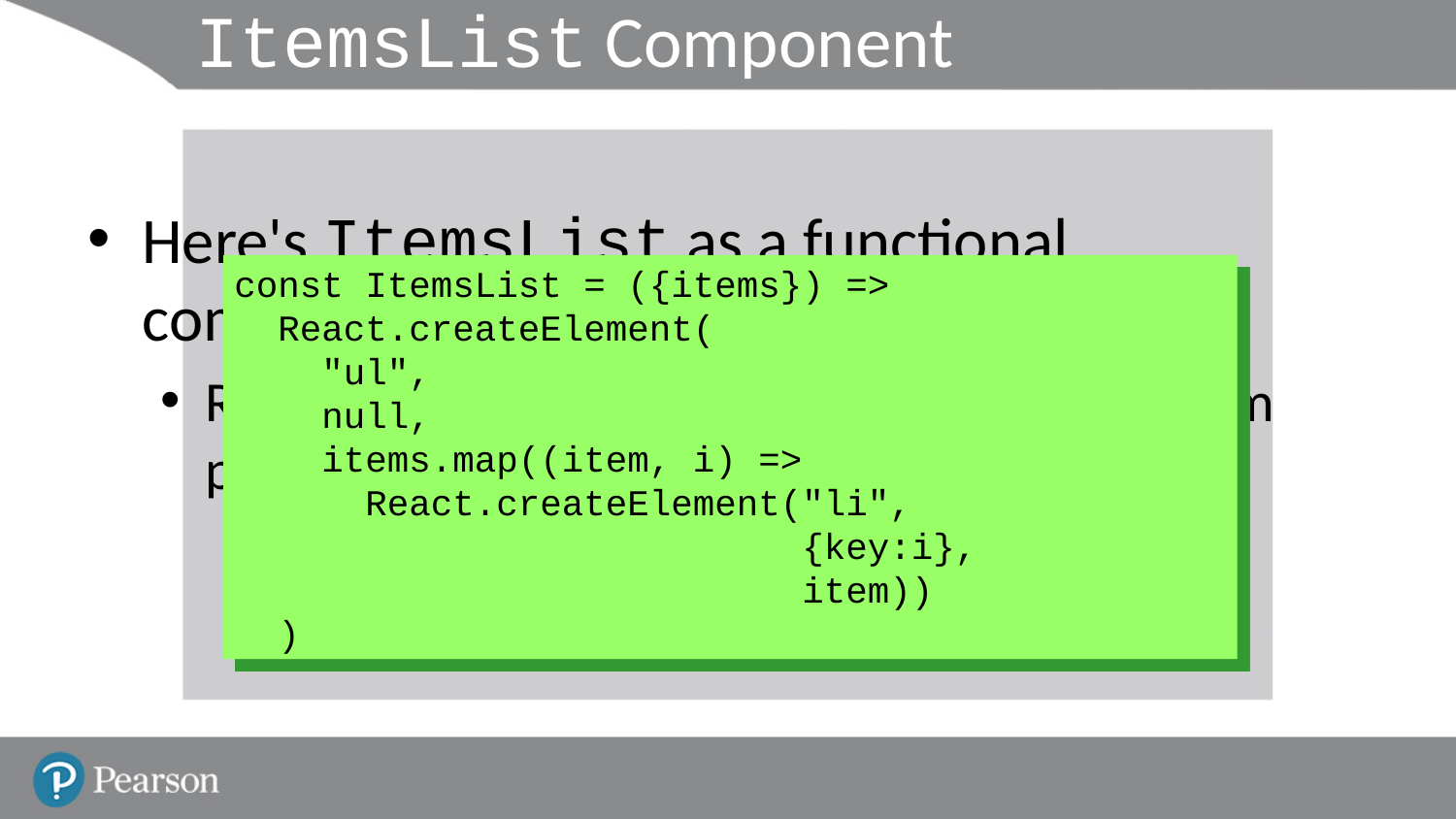

# ItemsList Component
Here's ItemsList as a functional component
Receives an object with items property, from parent

const ItemsList = ({items}) =>
  React.createElement(
    "ul",
    null,
    items.map((item, i) =>
      React.createElement("li",
                          {key:i},
                          item))
  )
viaStatelessFunctionalComponents.html